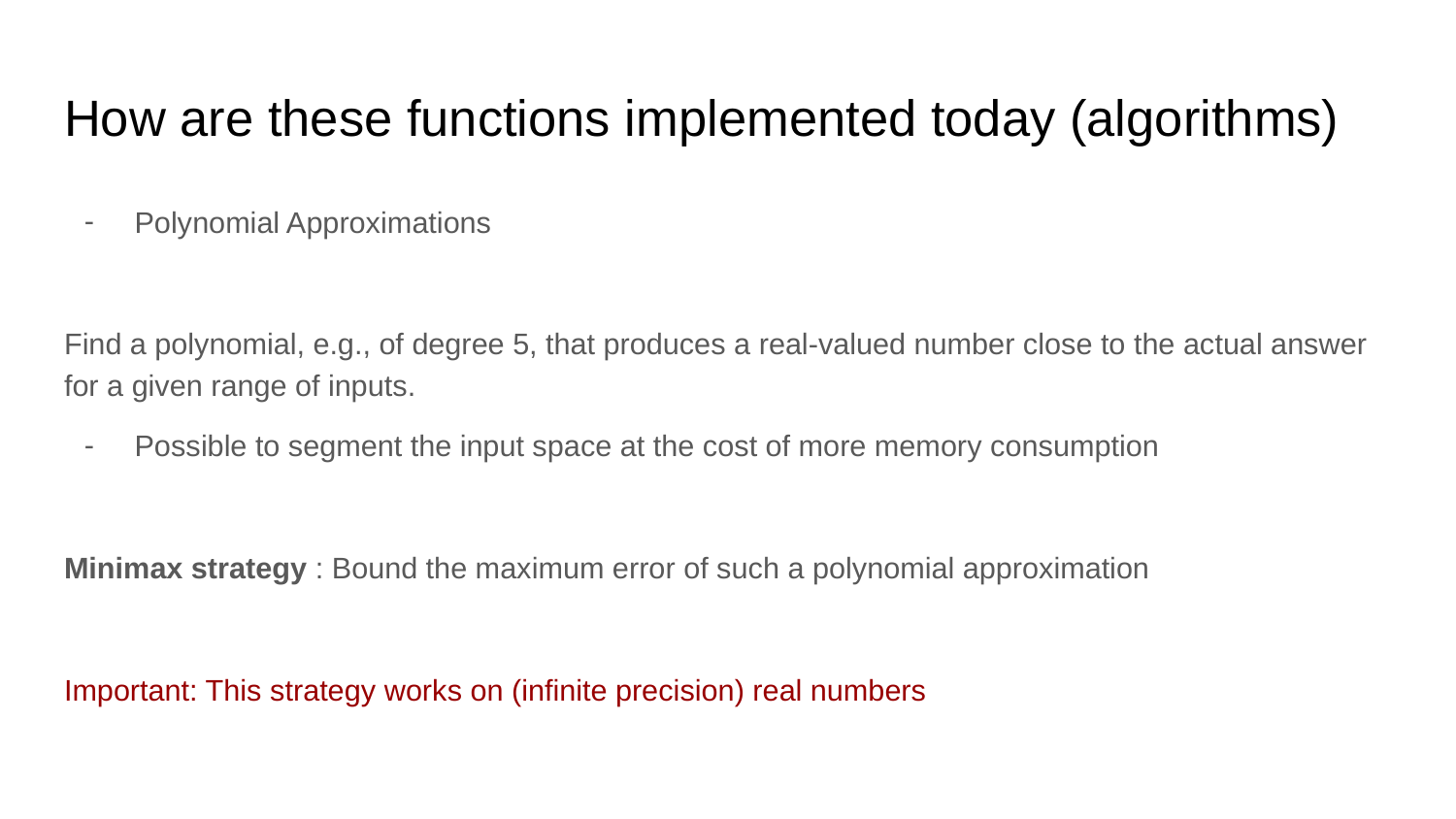

# How are these functions implemented today (algorithms)
Polynomial Approximations

Find a polynomial, e.g., of degree 5, that produces a real-valued number close to the actual answer for a given range of inputs.
Possible to segment the input space at the cost of more memory consumption

Minimax strategy : Bound the maximum error of such a polynomial approximation

Important: This strategy works on (infinite precision) real numbers